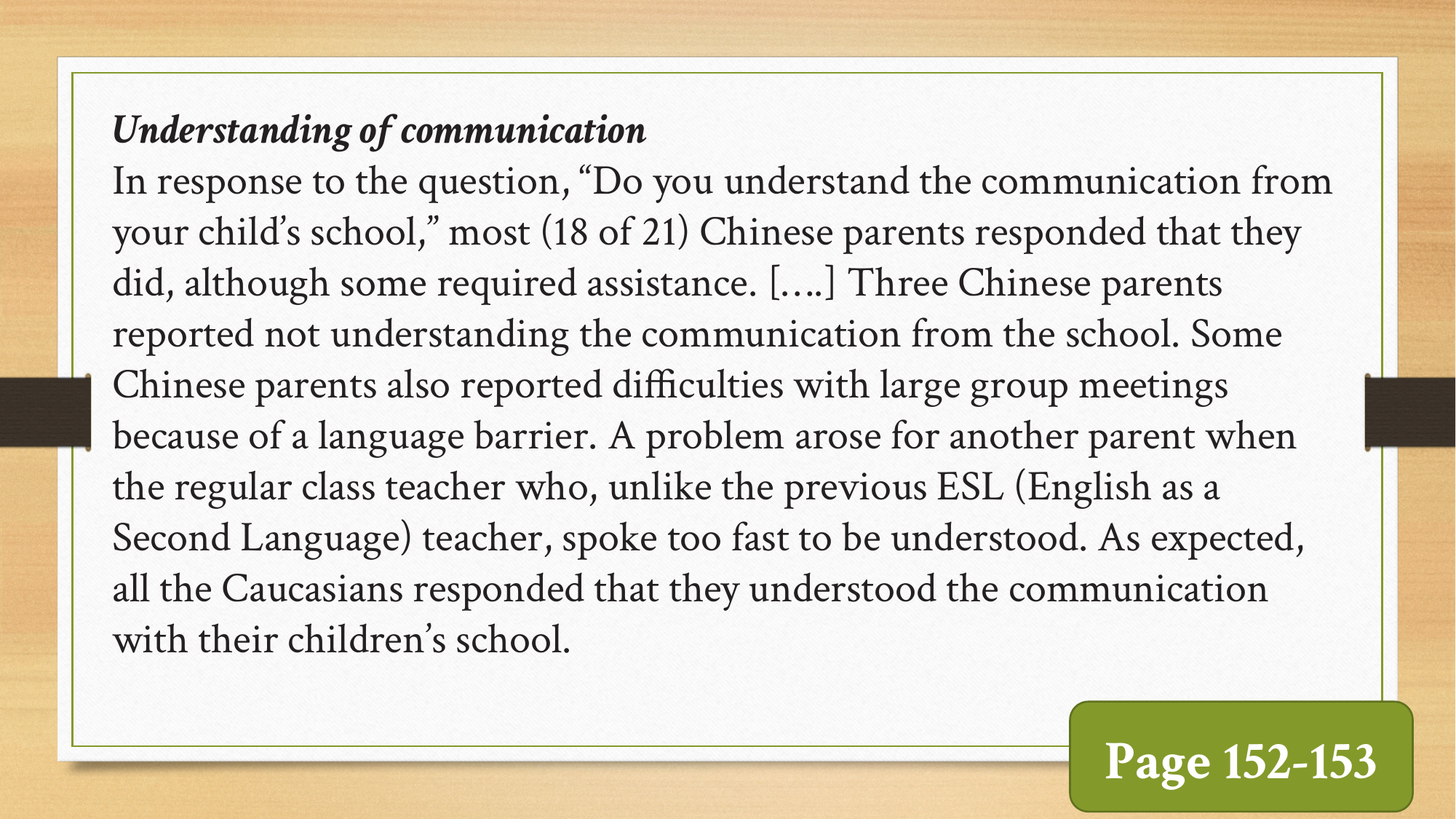

Understanding of communication
In response to the question, “Do you understand the communication from your child’s school,” most (18 of 21) Chinese parents responded that they did, although some required assistance. [….] Three Chinese parents reported not understanding the communication from the school. Some Chinese parents also reported difficulties with large group meetings because of a language barrier. A problem arose for another parent when the regular class teacher who, unlike the previous ESL (English as a Second Language) teacher, spoke too fast to be understood. As expected, all the Caucasians responded that they understood the communication with their children’s school.
Page 152-153